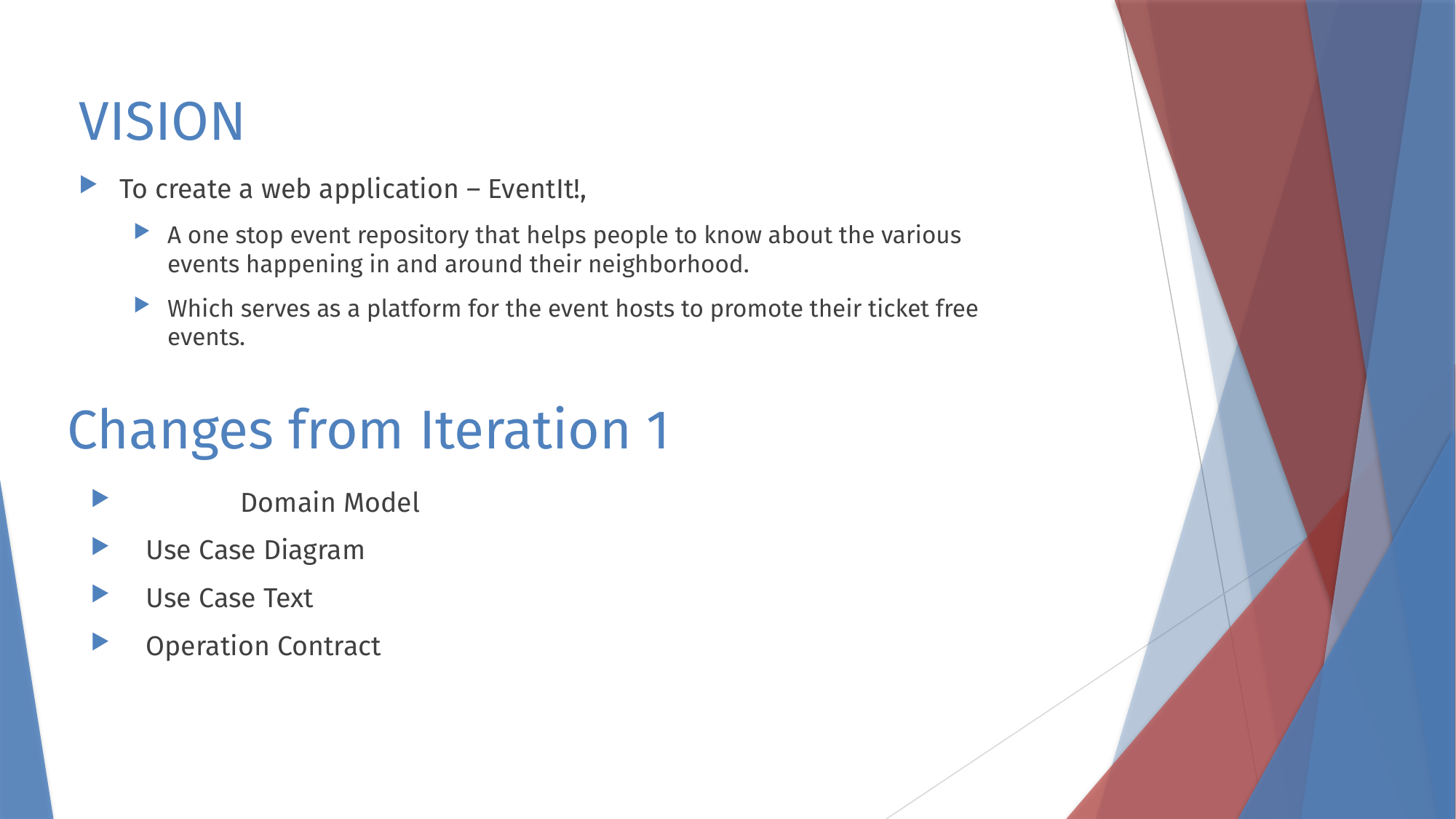

VISION
To create a web application – EventIt!,
A one stop event repository that helps people to know about the various events happening in and around their neighborhood.
Which serves as a platform for the event hosts to promote their ticket free events.
# Changes from Iteration 1
	Domain Model
  Use Case Diagram
  Use Case Text
  Operation Contract